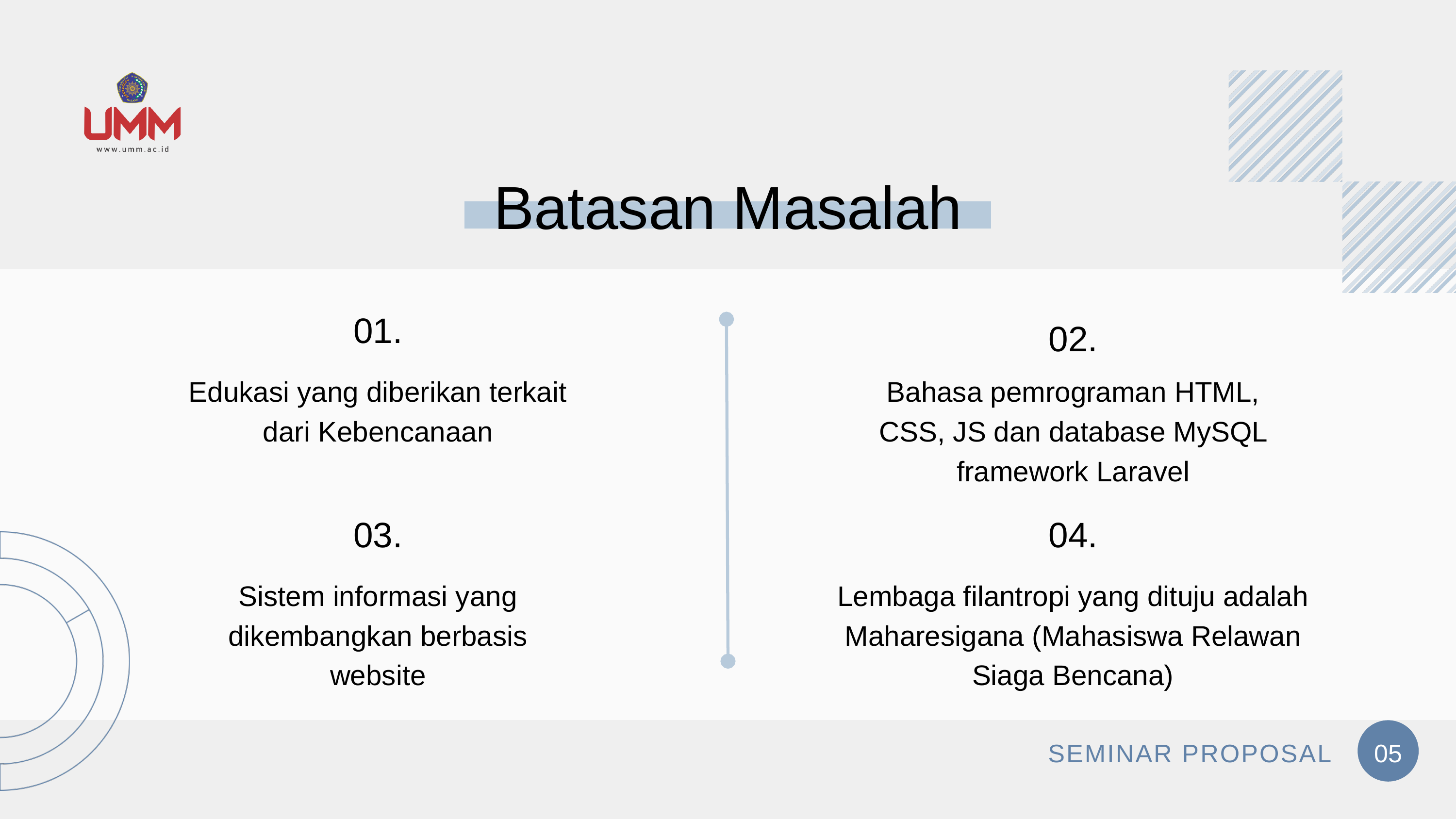

Batasan Masalah

01.
02.

Edukasi yang diberikan terkait dari Kebencanaan
Bahasa pemrograman HTML, CSS, JS dan database MySQL framework Laravel
03.
04.

Sistem informasi yang dikembangkan berbasis website
Lembaga filantropi yang dituju adalah Maharesigana (Mahasiswa Relawan Siaga Bencana)

SEMINAR PROPOSAL
05